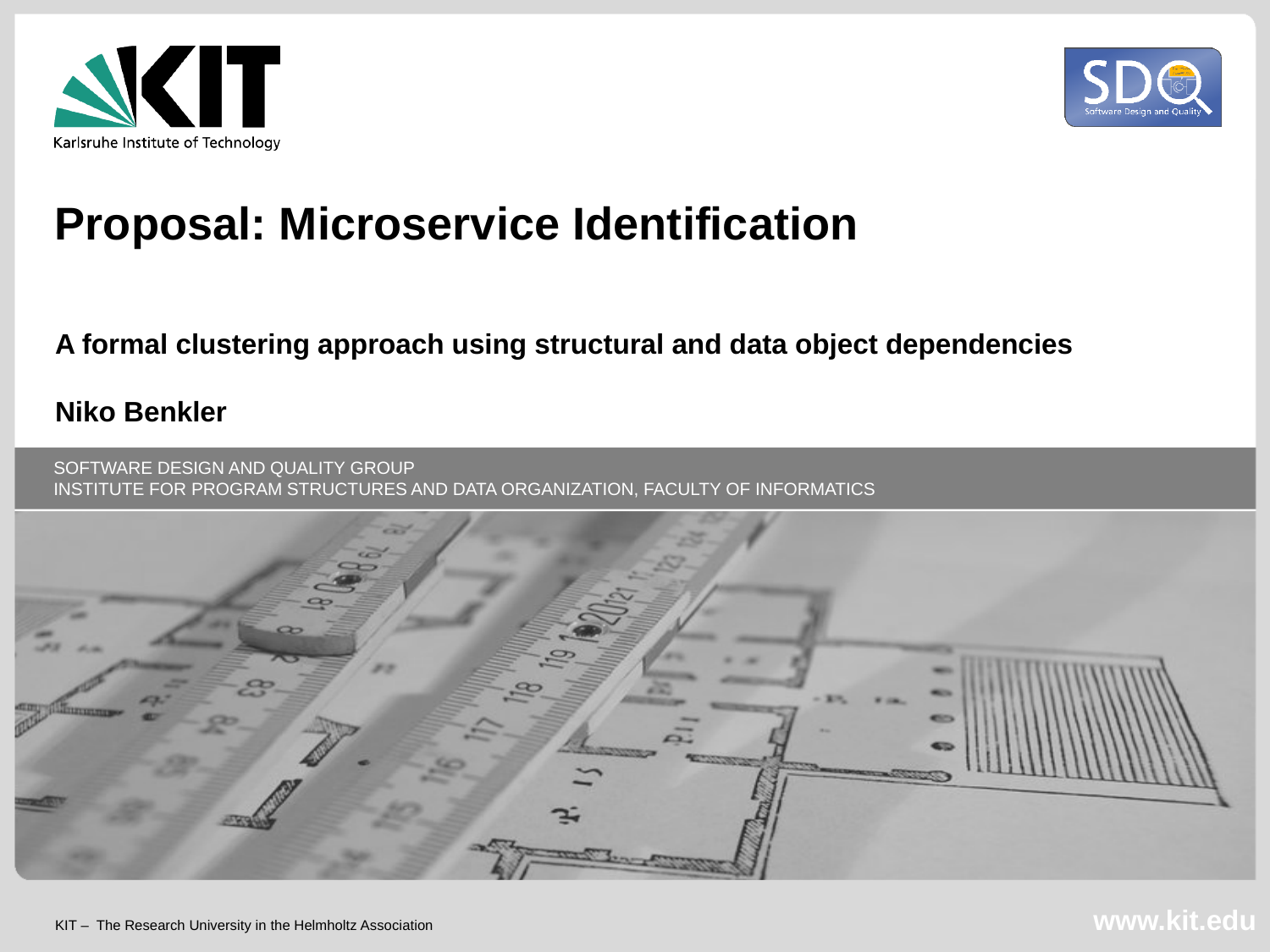

Proposal: Microservice Identification
A formal clustering approach using structural and data object dependencies

Niko Benkler